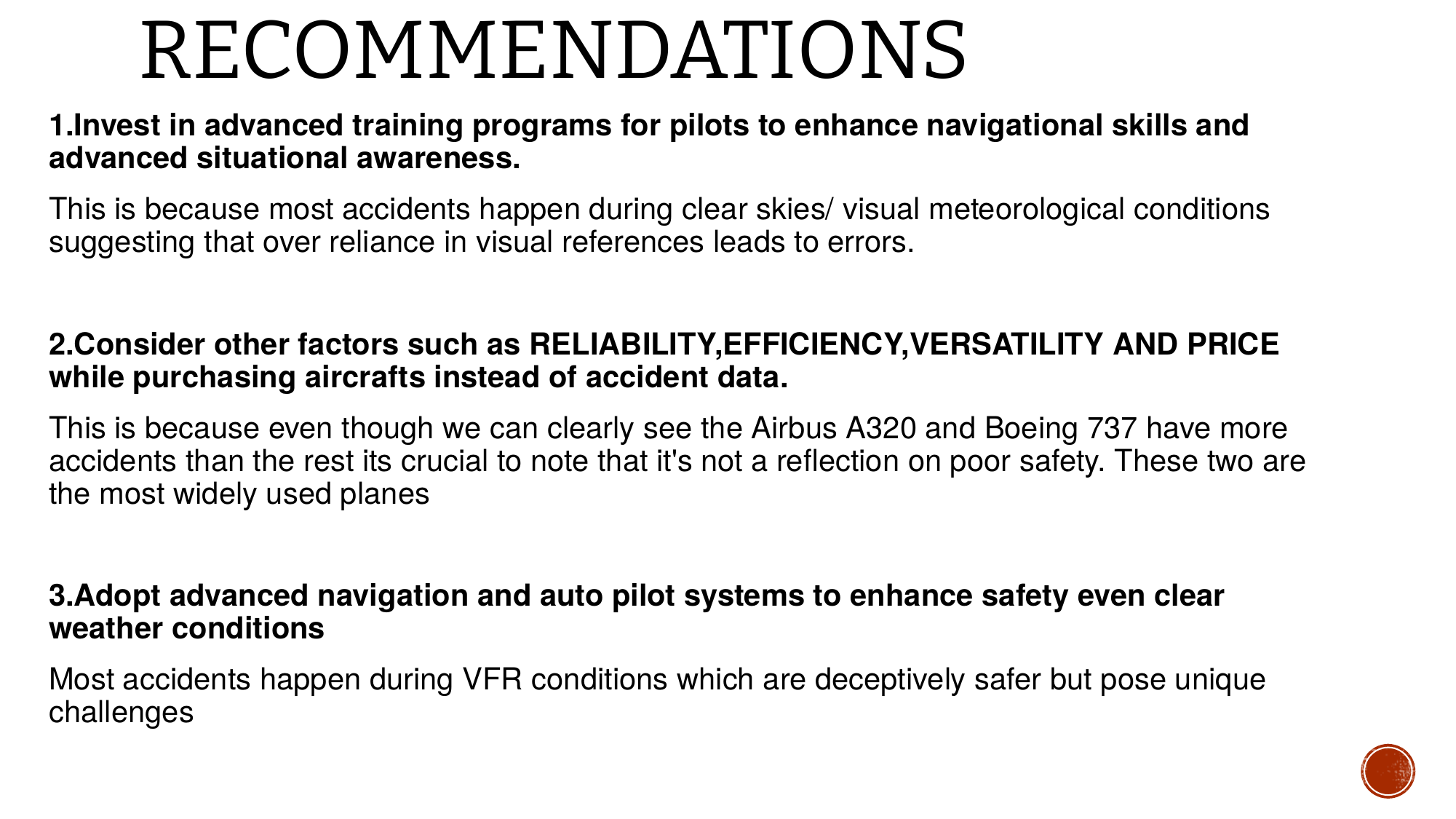

# recommendations
1.Invest in advanced training programs for pilots to enhance navigational skills and advanced situational awareness.
This is because most accidents happen during clear skies/ visual meteorological conditions suggesting that over reliance in visual references leads to errors.

2.Consider other factors such as RELIABILITY,EFFICIENCY,VERSATILITY AND PRICE while purchasing aircrafts instead of accident data.
This is because even though we can clearly see the Airbus A320 and Boeing 737 have more accidents than the rest its crucial to note that it's not a reflection on poor safety. These two are the most widely used planes

3.Adopt advanced navigation and auto pilot systems to enhance safety even clear weather conditions
Most accidents happen during VFR conditions which are deceptively safer but pose unique challenges